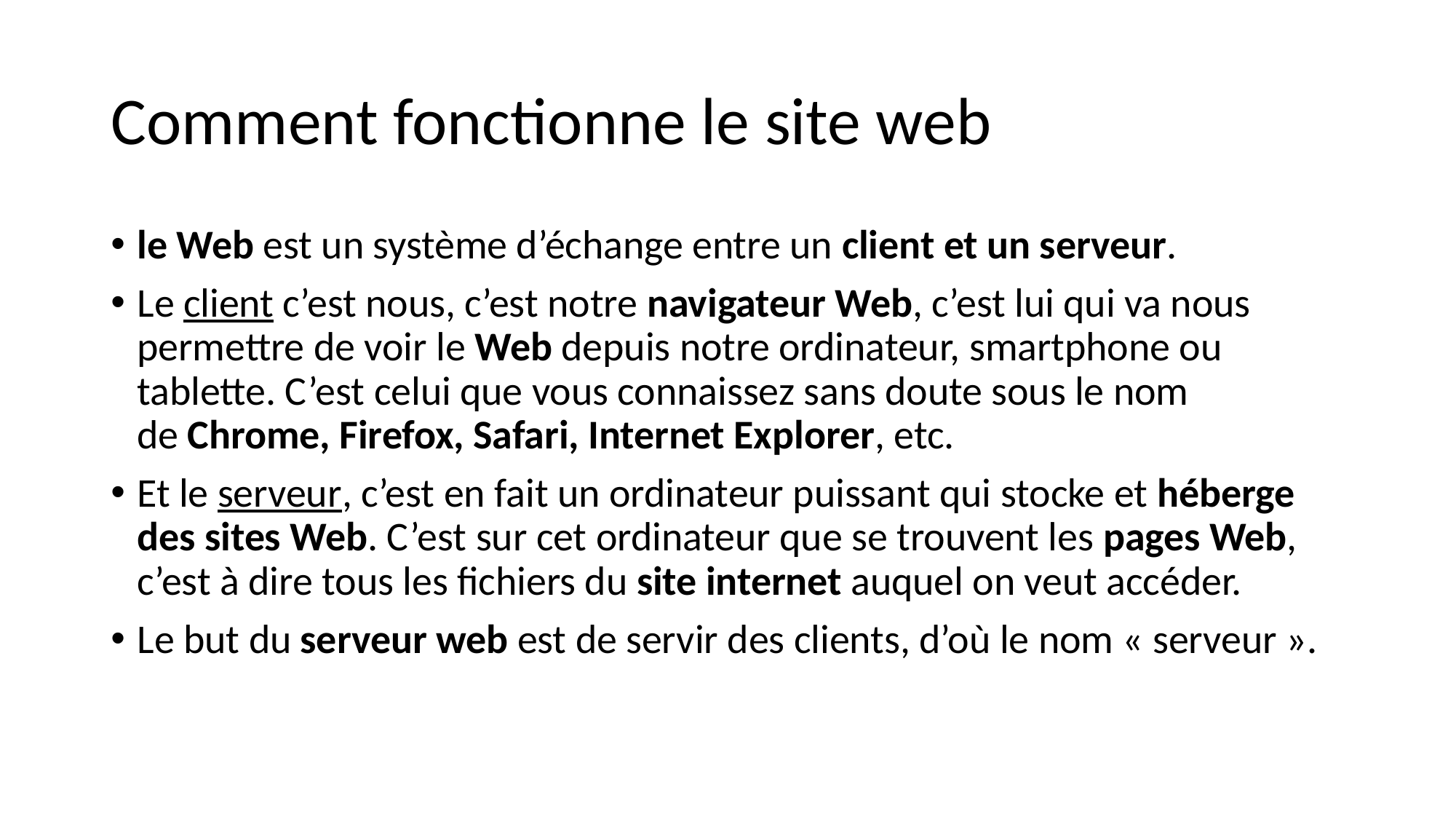

# Comment fonctionne le site web
le Web est un système d’échange entre un client et un serveur.
Le client c’est nous, c’est notre navigateur Web, c’est lui qui va nous permettre de voir le Web depuis notre ordinateur, smartphone ou tablette. C’est celui que vous connaissez sans doute sous le nom de Chrome, Firefox, Safari, Internet Explorer, etc.
Et le serveur, c’est en fait un ordinateur puissant qui stocke et héberge des sites Web. C’est sur cet ordinateur que se trouvent les pages Web, c’est à dire tous les fichiers du site internet auquel on veut accéder.
Le but du serveur web est de servir des clients, d’où le nom « serveur ».